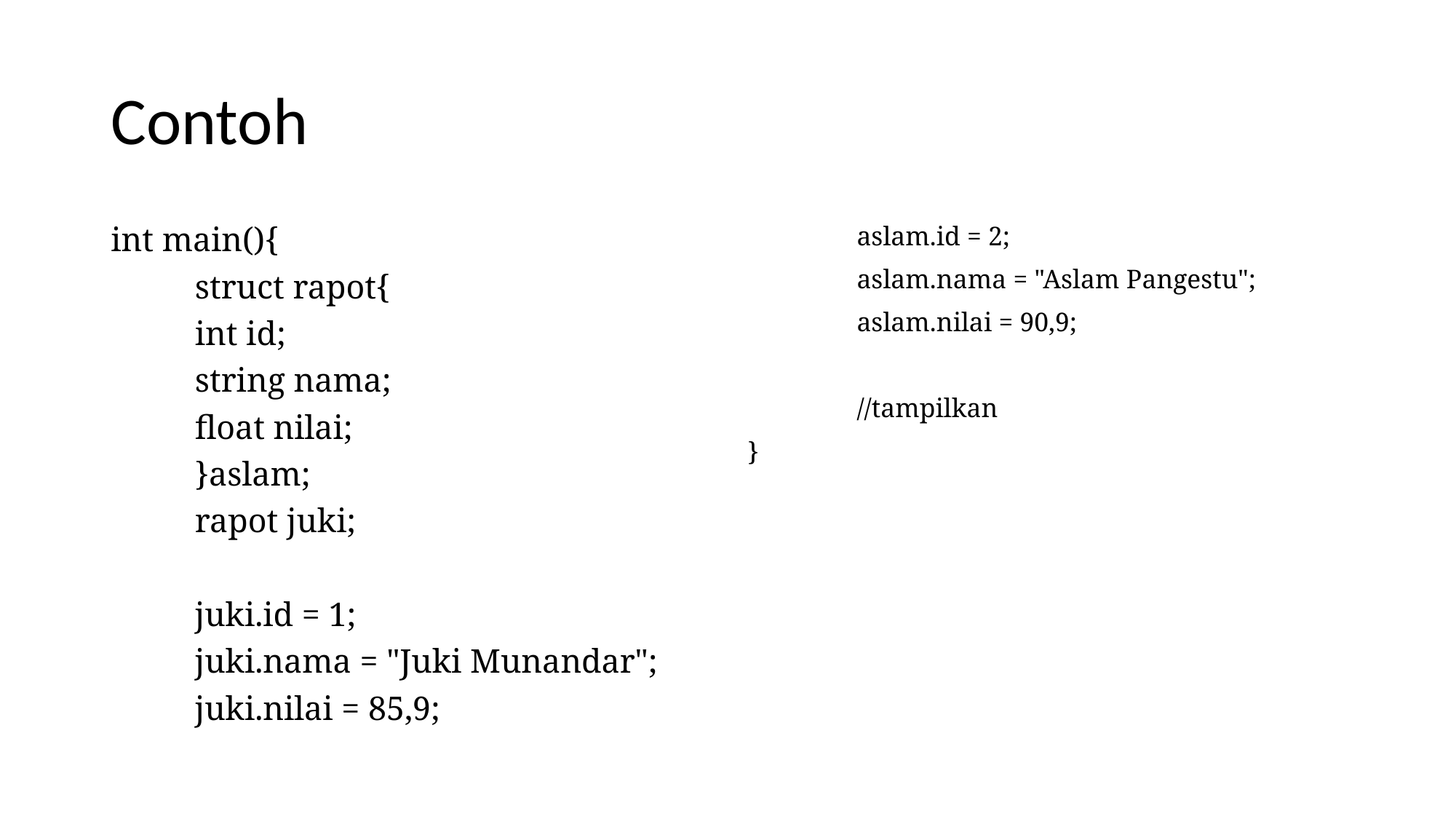

# Contoh
int main(){
	struct rapot{
		int id;
		string nama;
		float nilai;
	}aslam;
	rapot juki;

	juki.id = 1;
	juki.nama = "Juki Munandar";
	juki.nilai = 85,9;
	aslam.id = 2;
	aslam.nama = "Aslam Pangestu";
	aslam.nilai = 90,9;

	//tampilkan
}